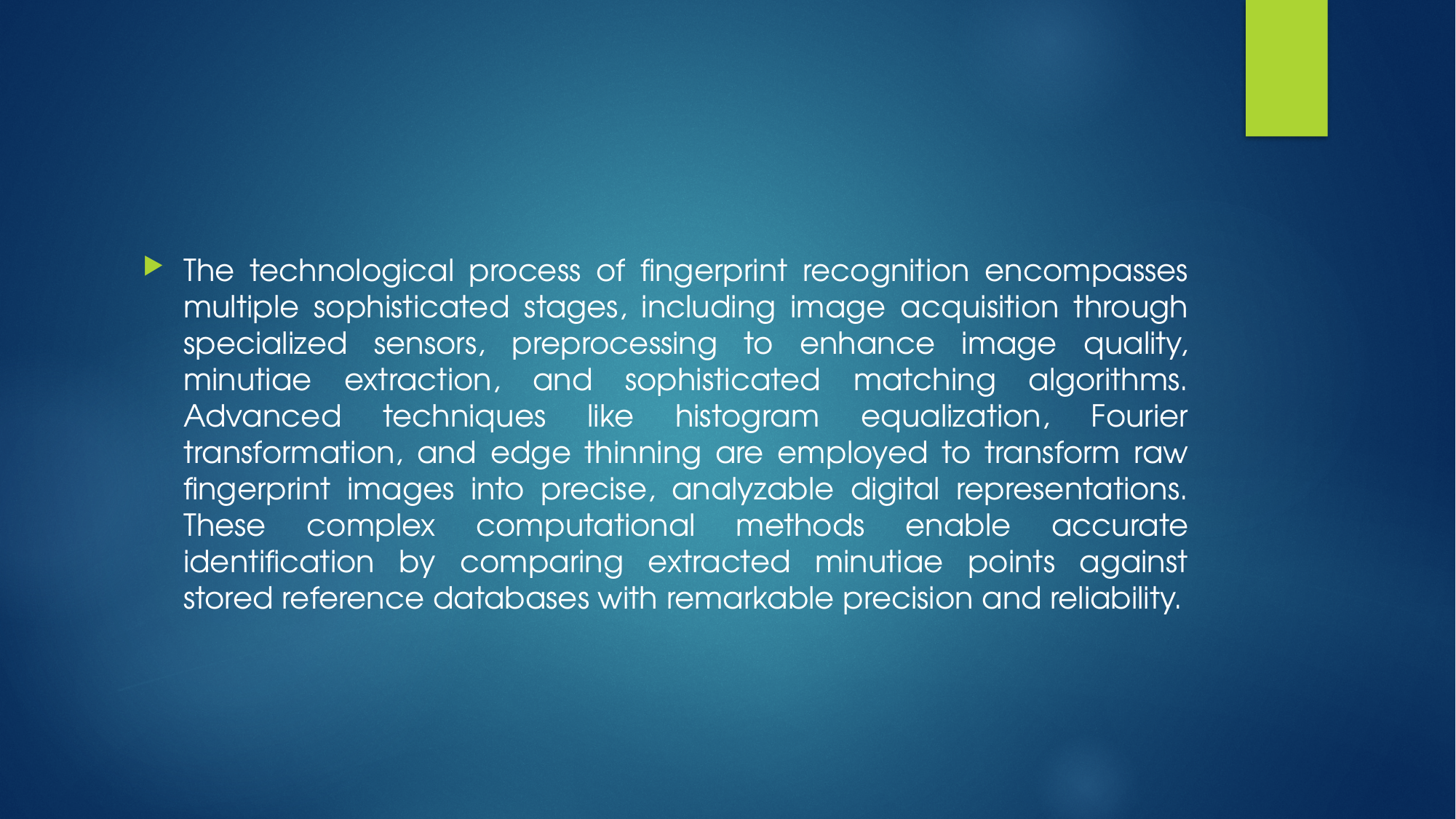

The technological process of fingerprint recognition encompasses multiple sophisticated stages, including image acquisition through specialized sensors, preprocessing to enhance image quality, minutiae extraction, and sophisticated matching algorithms. Advanced techniques like histogram equalization, Fourier transformation, and edge thinning are employed to transform raw fingerprint images into precise, analyzable digital representations. These complex computational methods enable accurate identification by comparing extracted minutiae points against stored reference databases with remarkable precision and reliability.